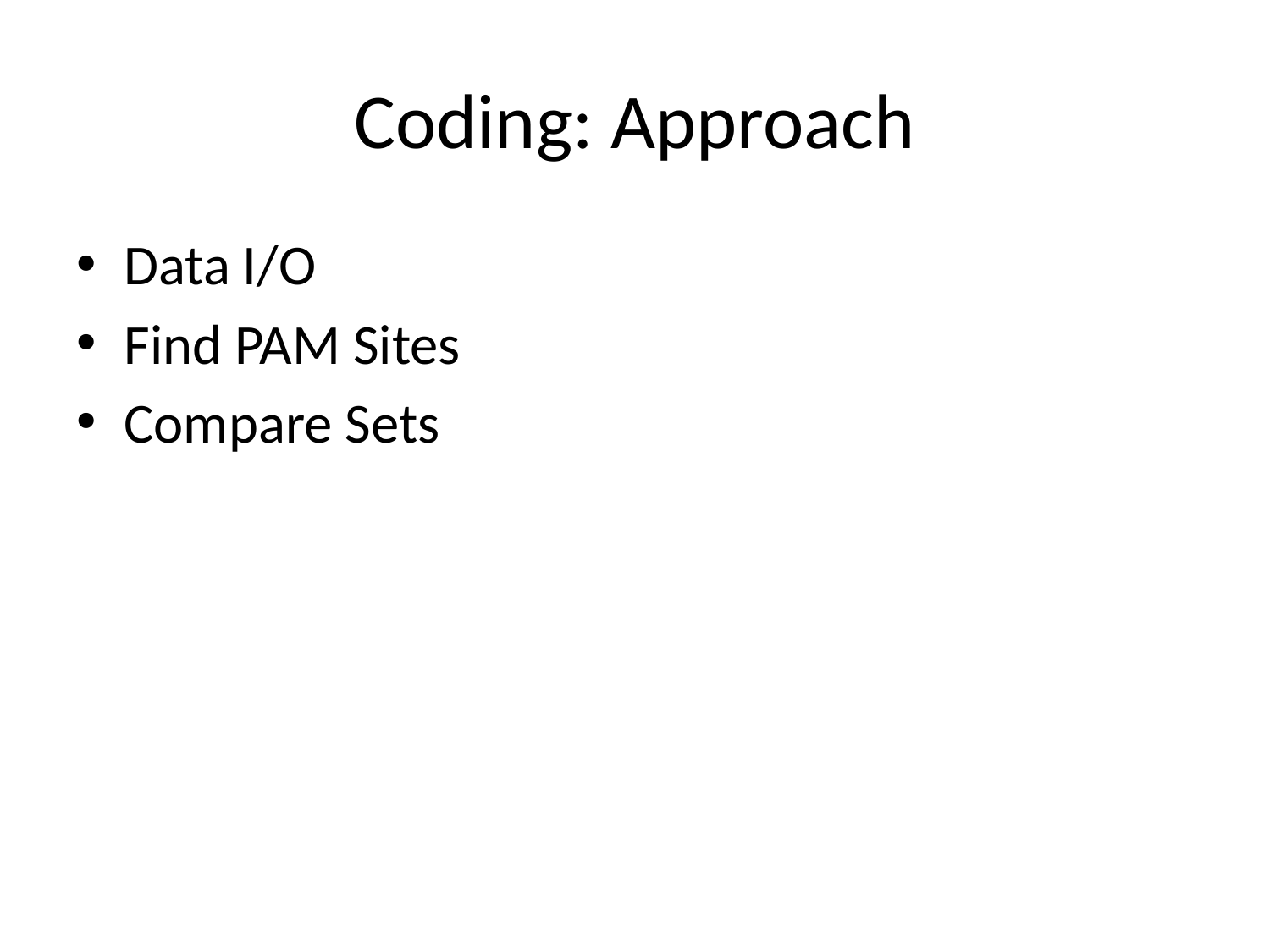

# Coding: Approach
Data I/O
Find PAM Sites
Compare Sets